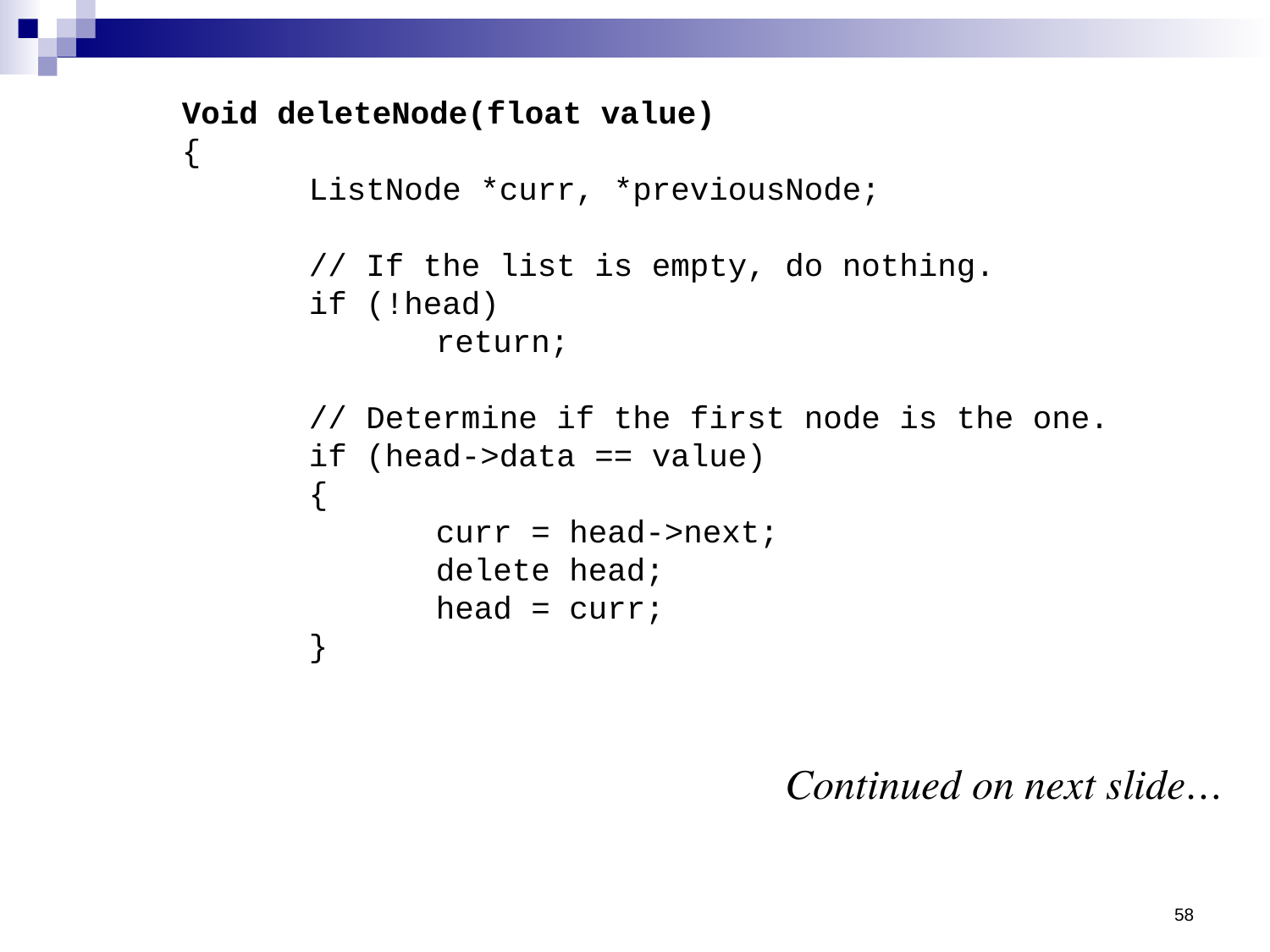

Void deleteNode(float value)
{
	ListNode *curr, *previousNode;
 
	// If the list is empty, do nothing.
	if (!head)
		return;
	// Determine if the first node is the one.
	if (head->data == value)
	{
		curr = head->next;
		delete head;
		head = curr;
	}
Continued on next slide…
58